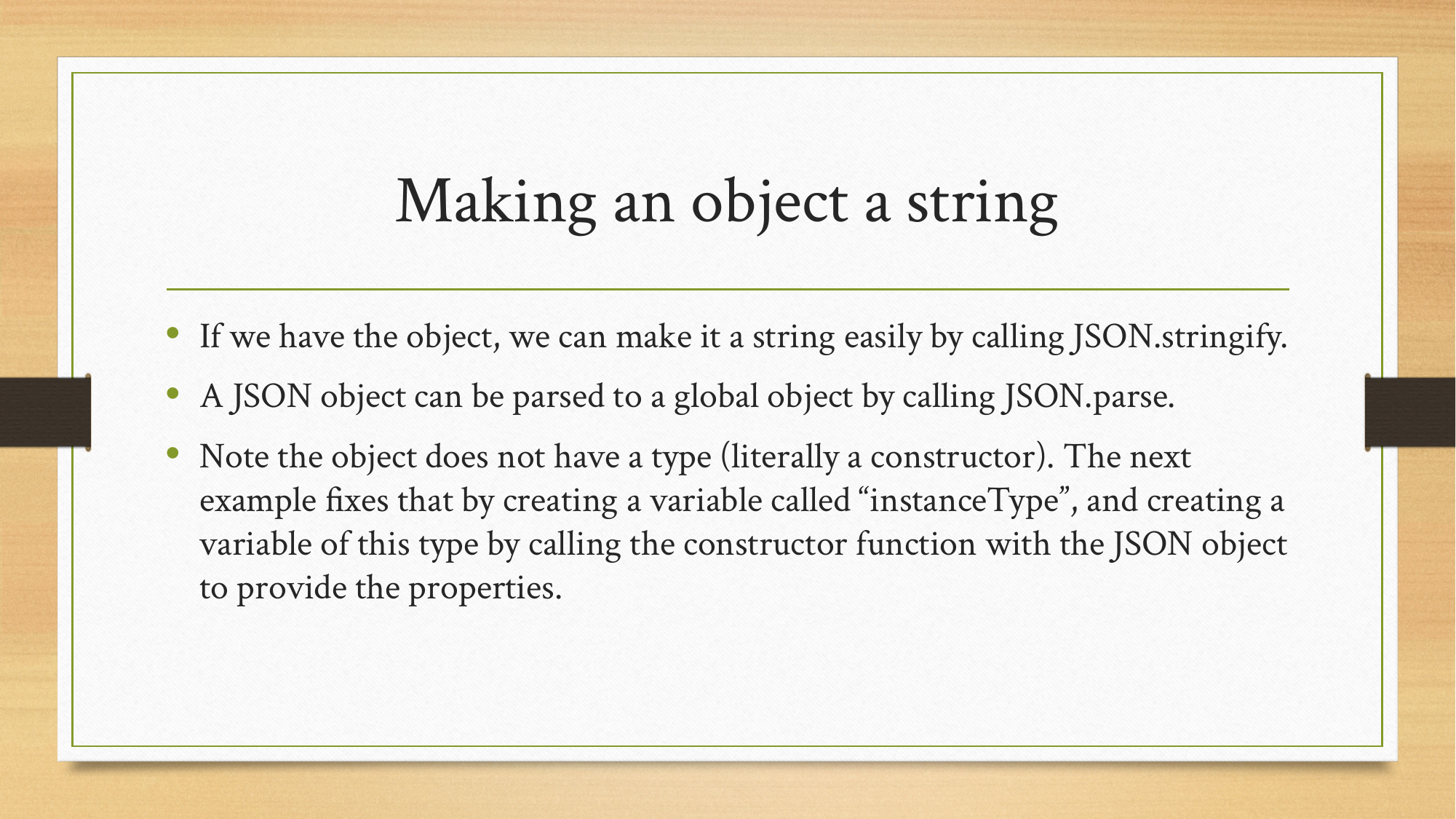

# Making an object a string
If we have the object, we can make it a string easily by calling JSON.stringify.
A JSON object can be parsed to a global object by calling JSON.parse.
Note the object does not have a type (literally a constructor). The next example fixes that by creating a variable called “instanceType”, and creating a variable of this type by calling the constructor function with the JSON object to provide the properties.